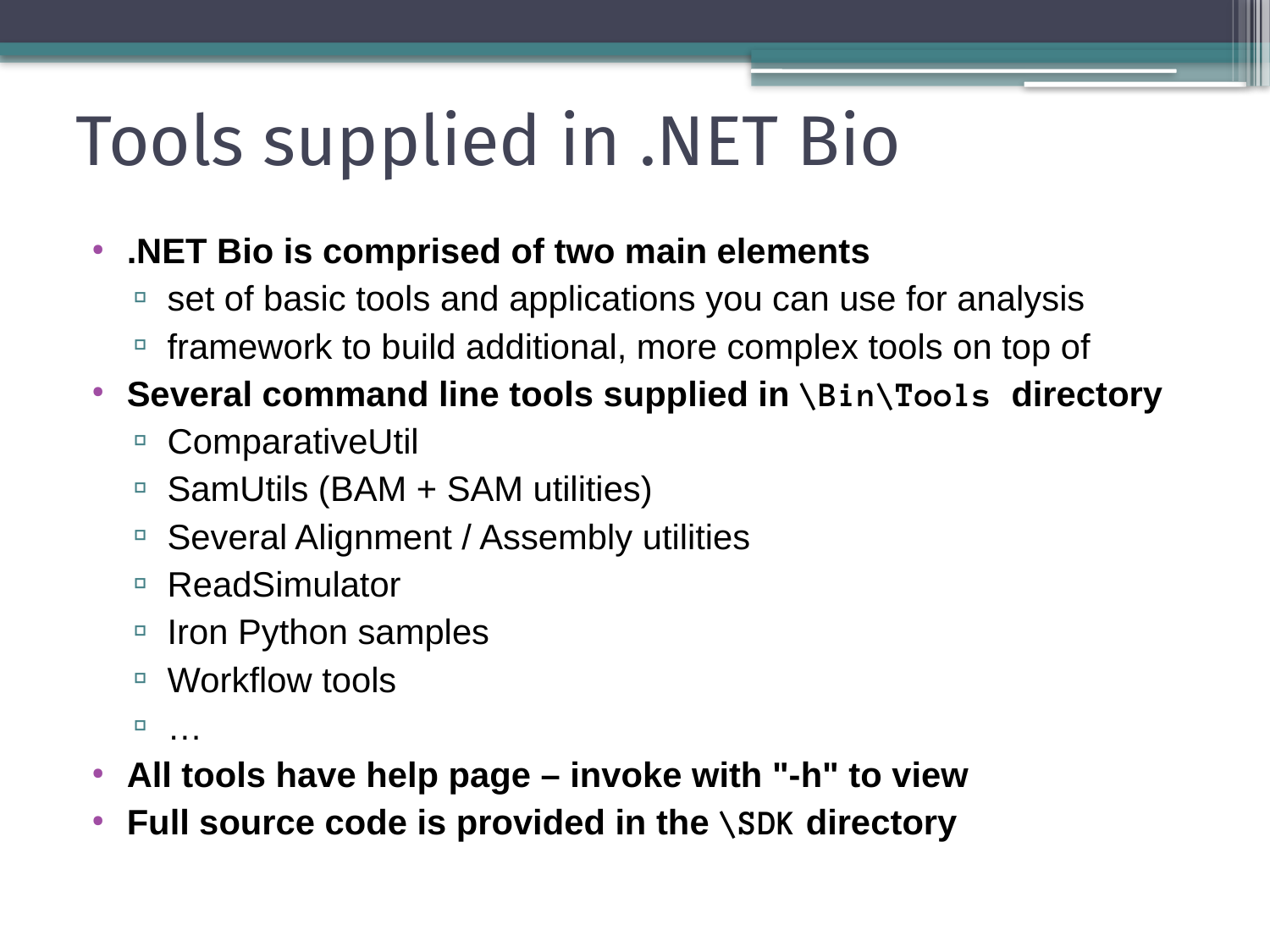

# Tools supplied in .NET Bio
.NET Bio is comprised of two main elements
set of basic tools and applications you can use for analysis
framework to build additional, more complex tools on top of
Several command line tools supplied in \Bin\Tools directory
ComparativeUtil
SamUtils (BAM + SAM utilities)
Several Alignment / Assembly utilities
ReadSimulator
Iron Python samples
Workflow tools
…
All tools have help page – invoke with "-h" to view
Full source code is provided in the \SDK directory